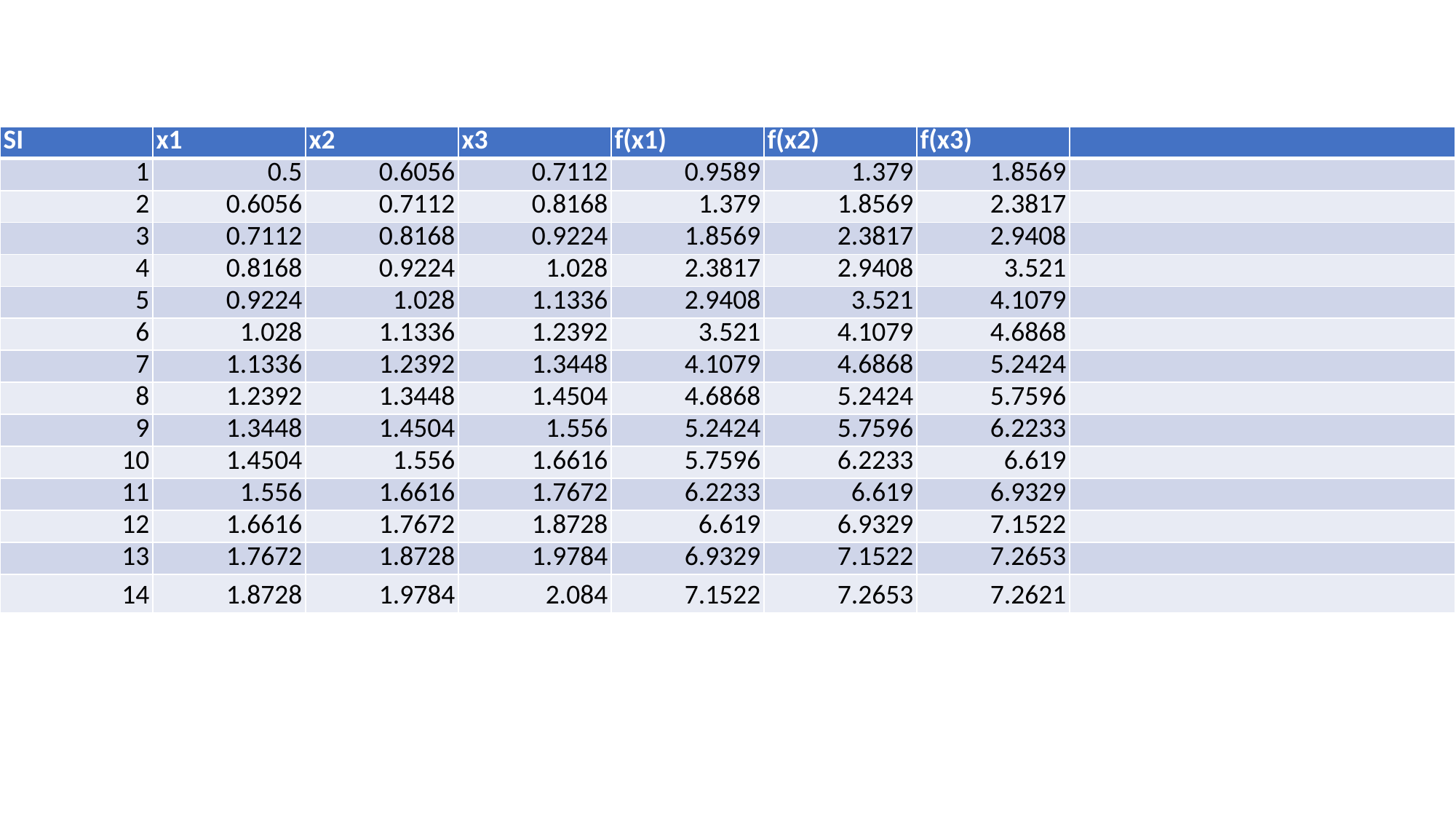

| SI | x1 | x2 | x3 | f(x1) | f(x2) | f(x3) |  |
| --- | --- | --- | --- | --- | --- | --- | --- |
| 1 | 0.5 | 0.6056 | 0.7112 | 0.9589 | 1.379 | 1.8569 |  |
| 2 | 0.6056 | 0.7112 | 0.8168 | 1.379 | 1.8569 | 2.3817 |  |
| 3 | 0.7112 | 0.8168 | 0.9224 | 1.8569 | 2.3817 | 2.9408 |  |
| 4 | 0.8168 | 0.9224 | 1.028 | 2.3817 | 2.9408 | 3.521 |  |
| 5 | 0.9224 | 1.028 | 1.1336 | 2.9408 | 3.521 | 4.1079 |  |
| 6 | 1.028 | 1.1336 | 1.2392 | 3.521 | 4.1079 | 4.6868 |  |
| 7 | 1.1336 | 1.2392 | 1.3448 | 4.1079 | 4.6868 | 5.2424 |  |
| 8 | 1.2392 | 1.3448 | 1.4504 | 4.6868 | 5.2424 | 5.7596 |  |
| 9 | 1.3448 | 1.4504 | 1.556 | 5.2424 | 5.7596 | 6.2233 |  |
| 10 | 1.4504 | 1.556 | 1.6616 | 5.7596 | 6.2233 | 6.619 |  |
| 11 | 1.556 | 1.6616 | 1.7672 | 6.2233 | 6.619 | 6.9329 |  |
| 12 | 1.6616 | 1.7672 | 1.8728 | 6.619 | 6.9329 | 7.1522 |  |
| 13 | 1.7672 | 1.8728 | 1.9784 | 6.9329 | 7.1522 | 7.2653 |  |
| 14 | 1.8728 | 1.9784 | 2.084 | 7.1522 | 7.2653 | 7.2621 |  |